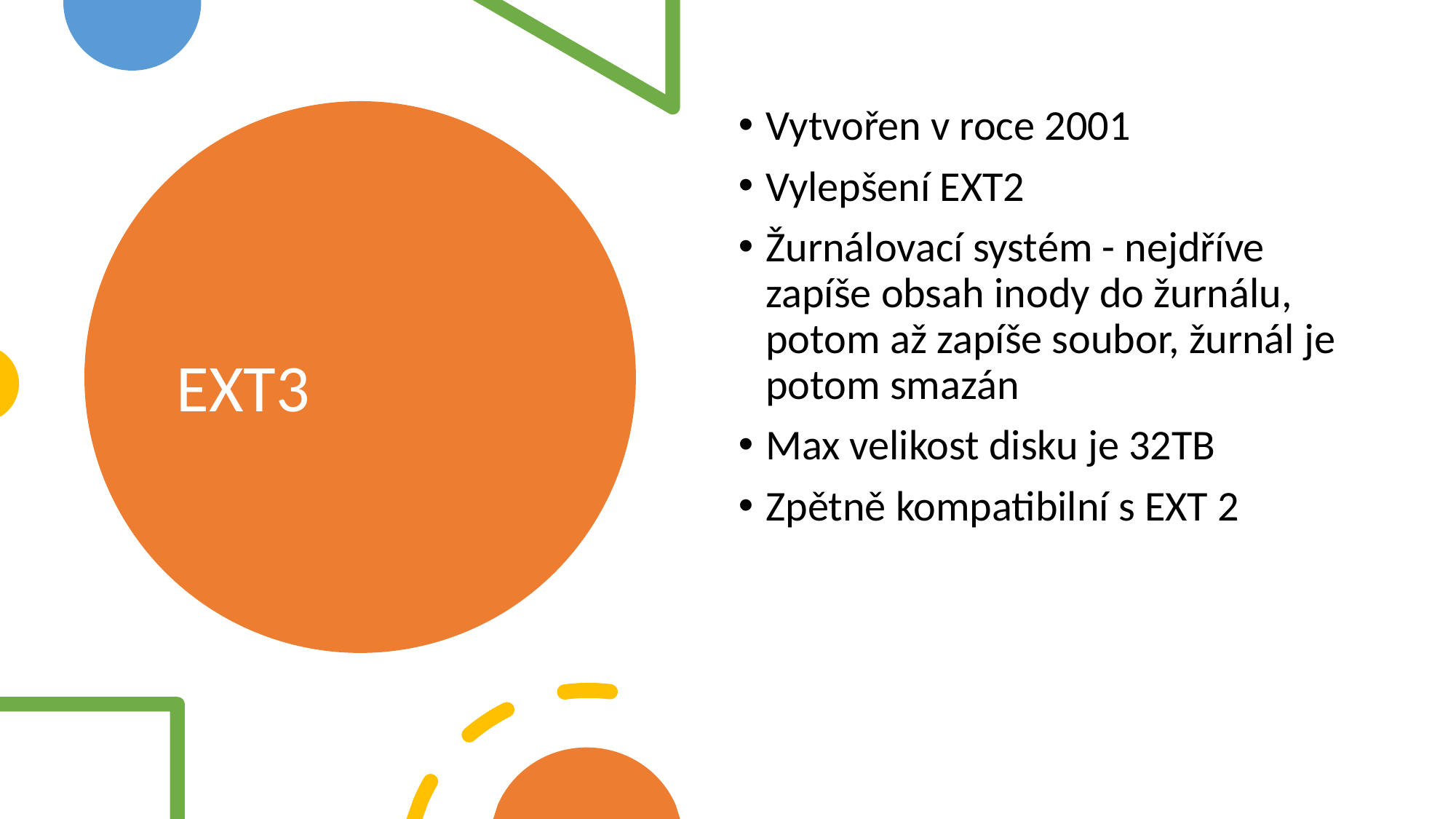

Vytvořen v roce 2001
Vylepšení EXT2
Žurnálovací systém - nejdříve zapíše obsah inody do žurnálu, potom až zapíše soubor, žurnál je potom smazán
Max velikost disku je 32TB
Zpětně kompatibilní s EXT 2

# EXT3